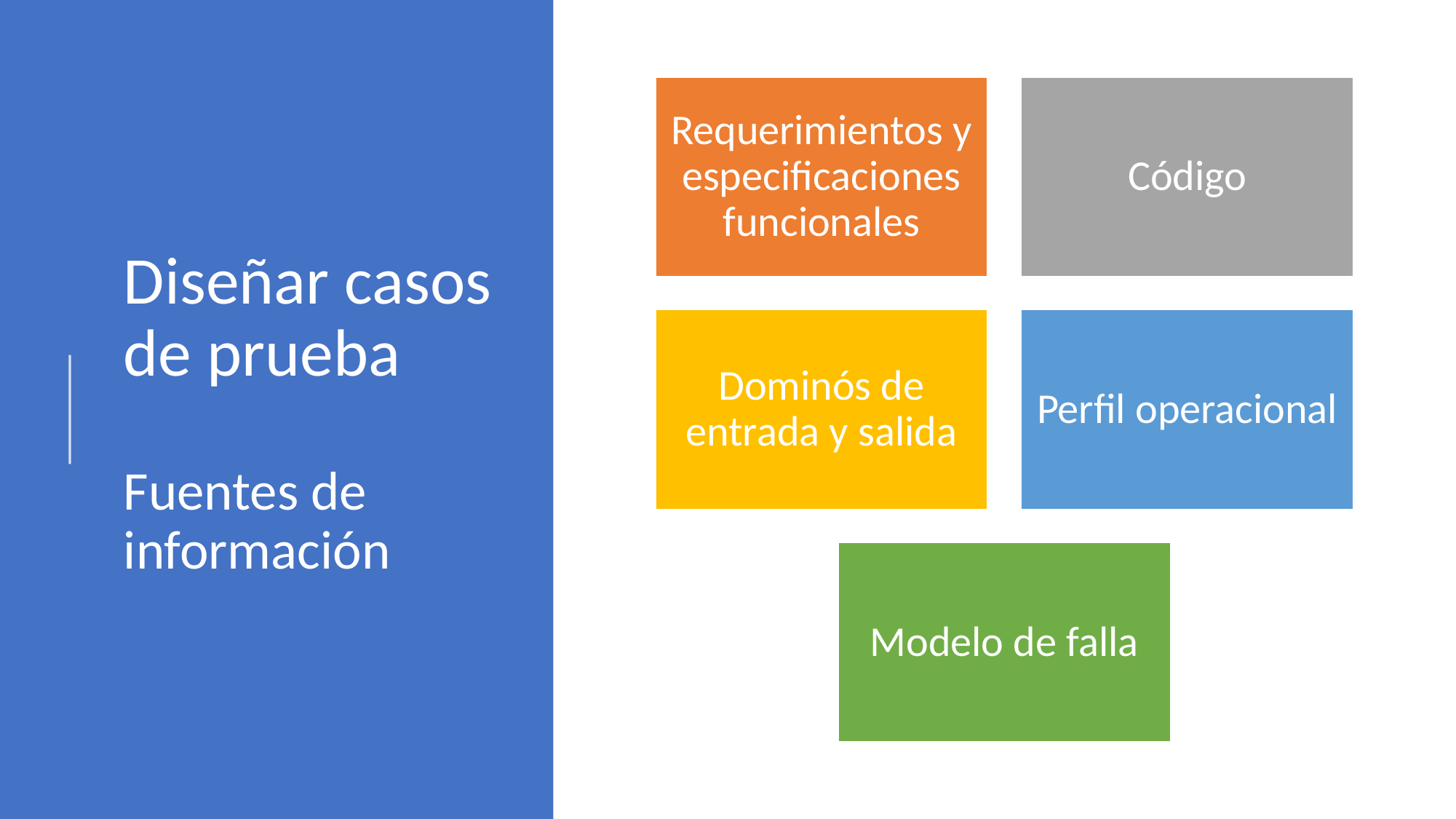

Requerimientos y especificaciones funcionales
Código
Dominós de entrada y salida
Perfil operacional
Modelo de falla
# Diseñar casos de prueba Fuentes de información